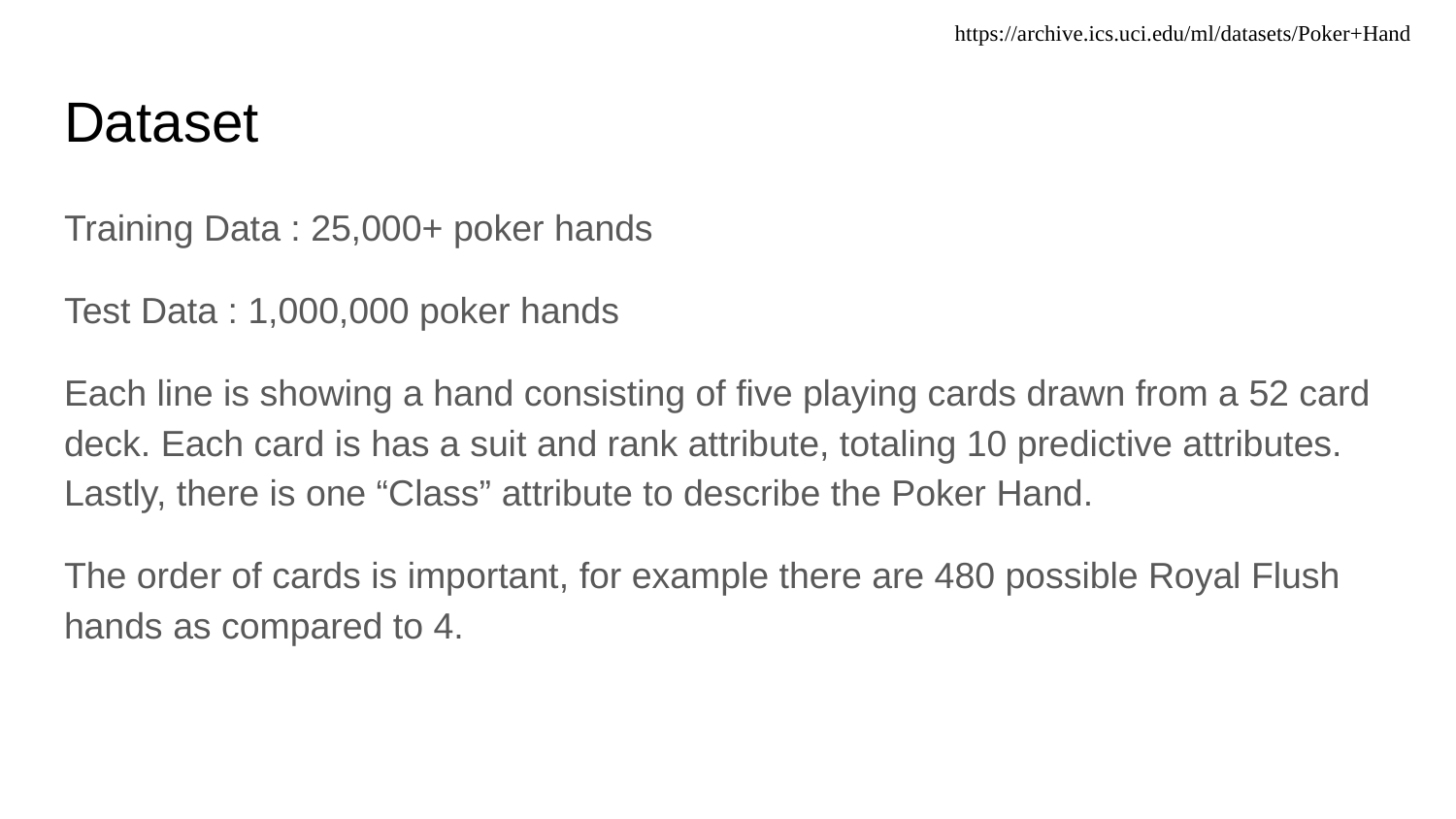

https://archive.ics.uci.edu/ml/datasets/Poker+Hand
# Dataset
Training Data : 25,000+ poker hands
Test Data : 1,000,000 poker hands
Each line is showing a hand consisting of five playing cards drawn from a 52 card deck. Each card is has a suit and rank attribute, totaling 10 predictive attributes. Lastly, there is one “Class” attribute to describe the Poker Hand.
The order of cards is important, for example there are 480 possible Royal Flush hands as compared to 4.